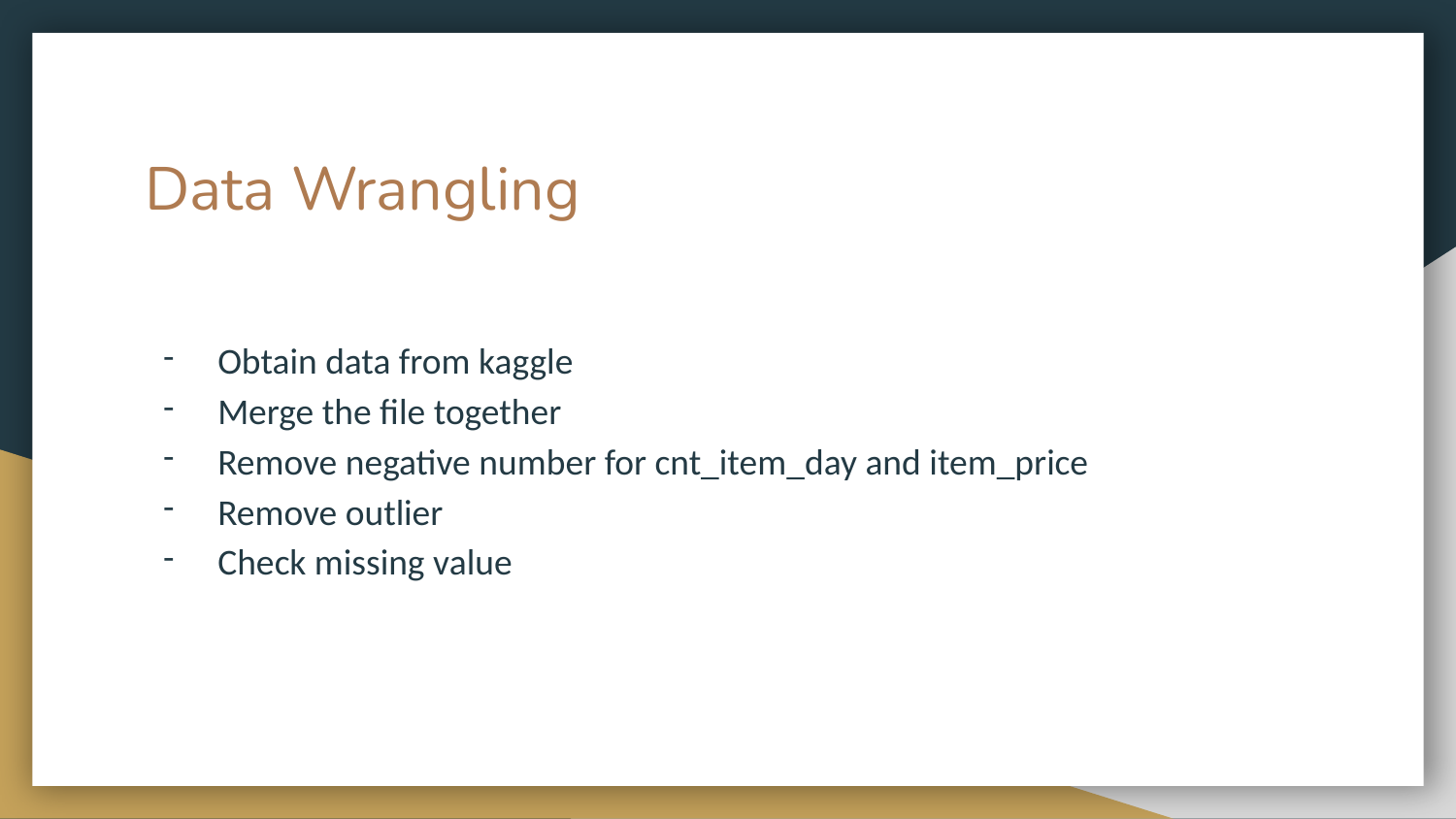

# Data Wrangling
Obtain data from kaggle
Merge the file together
Remove negative number for cnt_item_day and item_price
Remove outlier
Check missing value